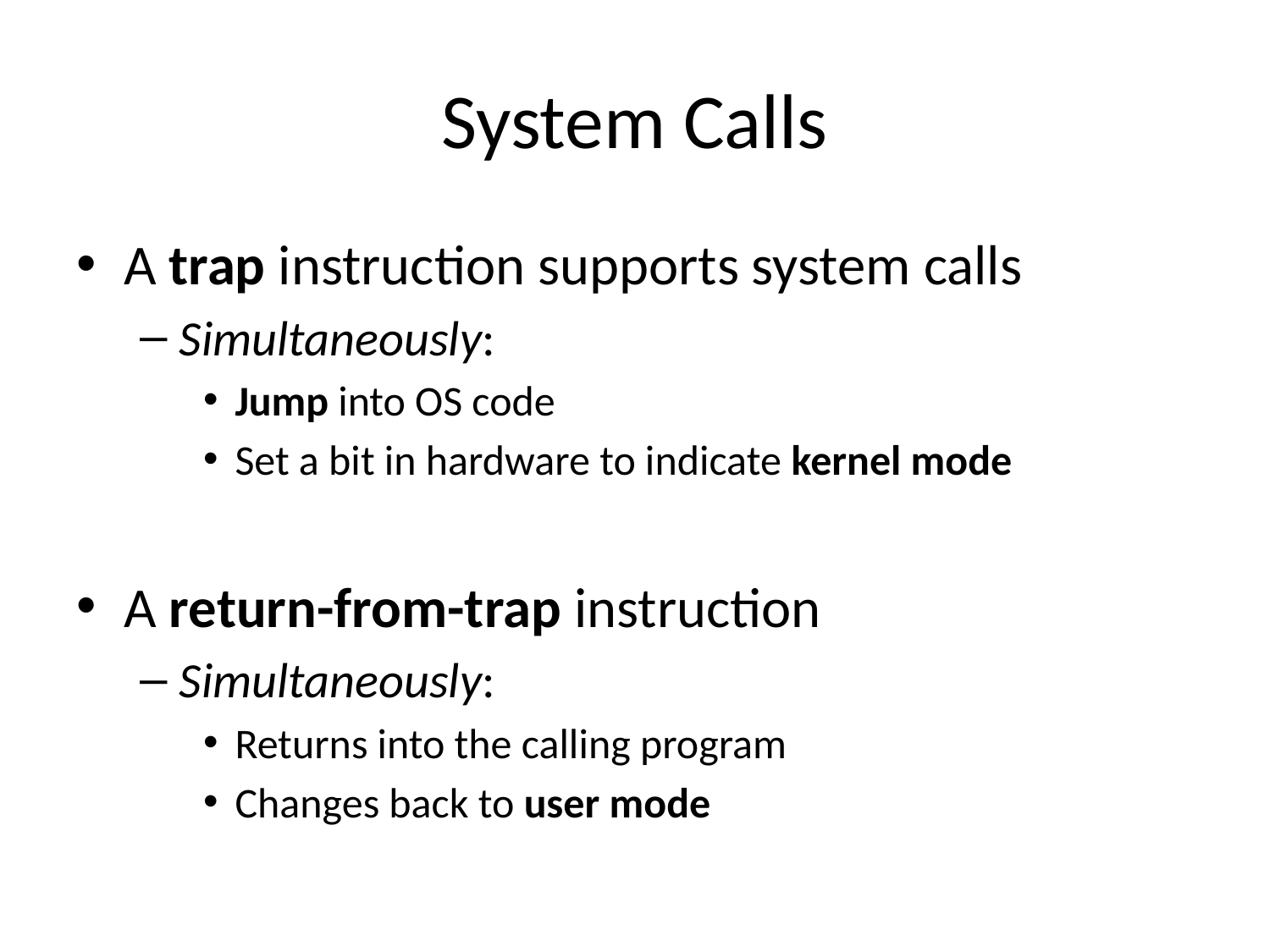

# System Calls
A trap instruction supports system calls
Simultaneously:
Jump into OS code
Set a bit in hardware to indicate kernel mode

A return-from-trap instruction
Simultaneously:
Returns into the calling program
Changes back to user mode